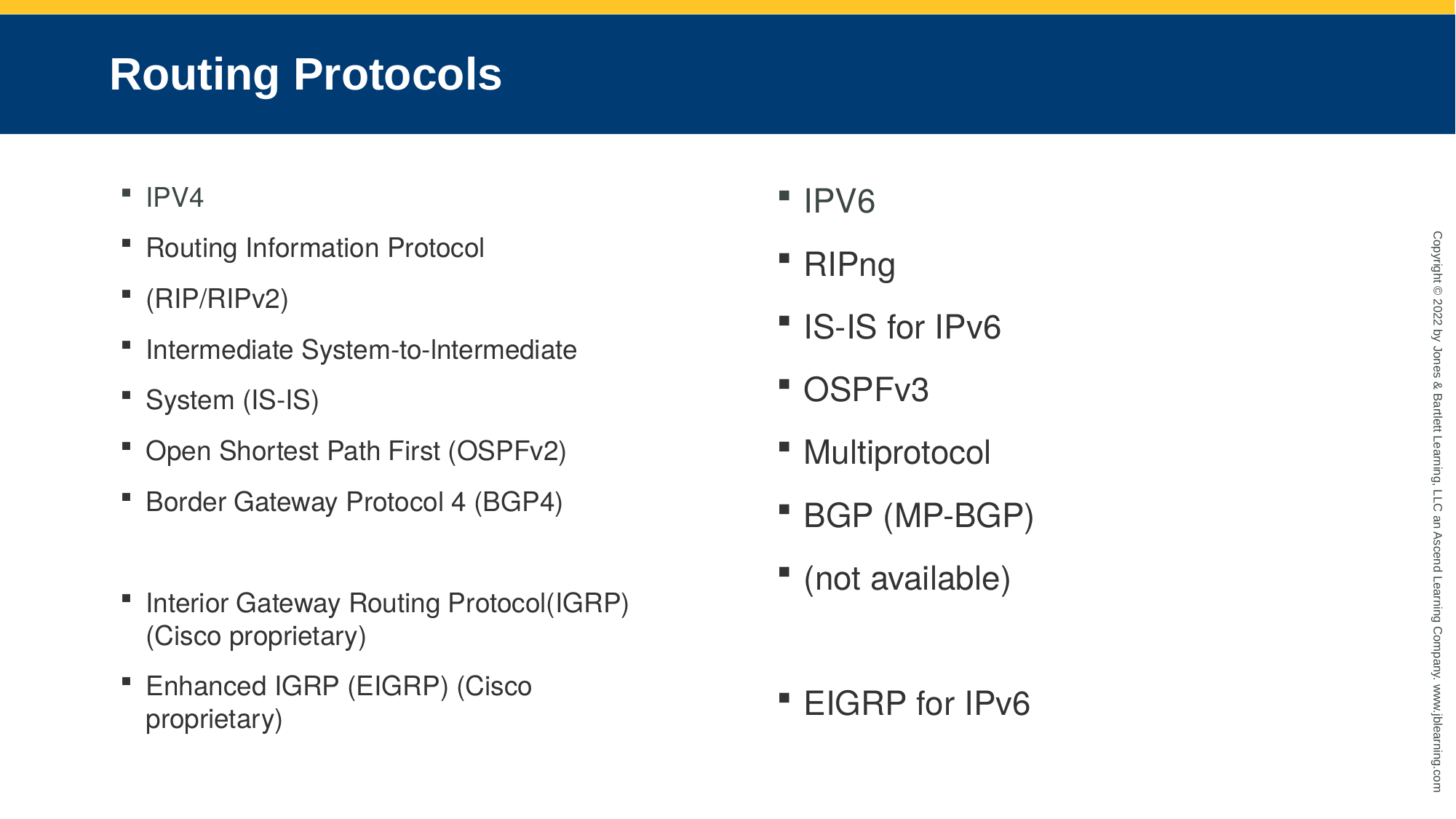

# Routing Protocols
IPV4
Routing Information Protocol
(RIP/RIPv2)
Intermediate System-to-lntermediate
System (IS-IS)
Open Shortest Path First (OSPFv2)
Border Gateway Protocol 4 (BGP4)

Interior Gateway Routing Protocol(IGRP) (Cisco proprietary)
Enhanced IGRP (EIGRP) (Cisco proprietary)

IPV6
RIPng
IS-IS for IPv6
OSPFv3
Multiprotocol
BGP (MP-BGP)
(not available)

EIGRP for IPv6